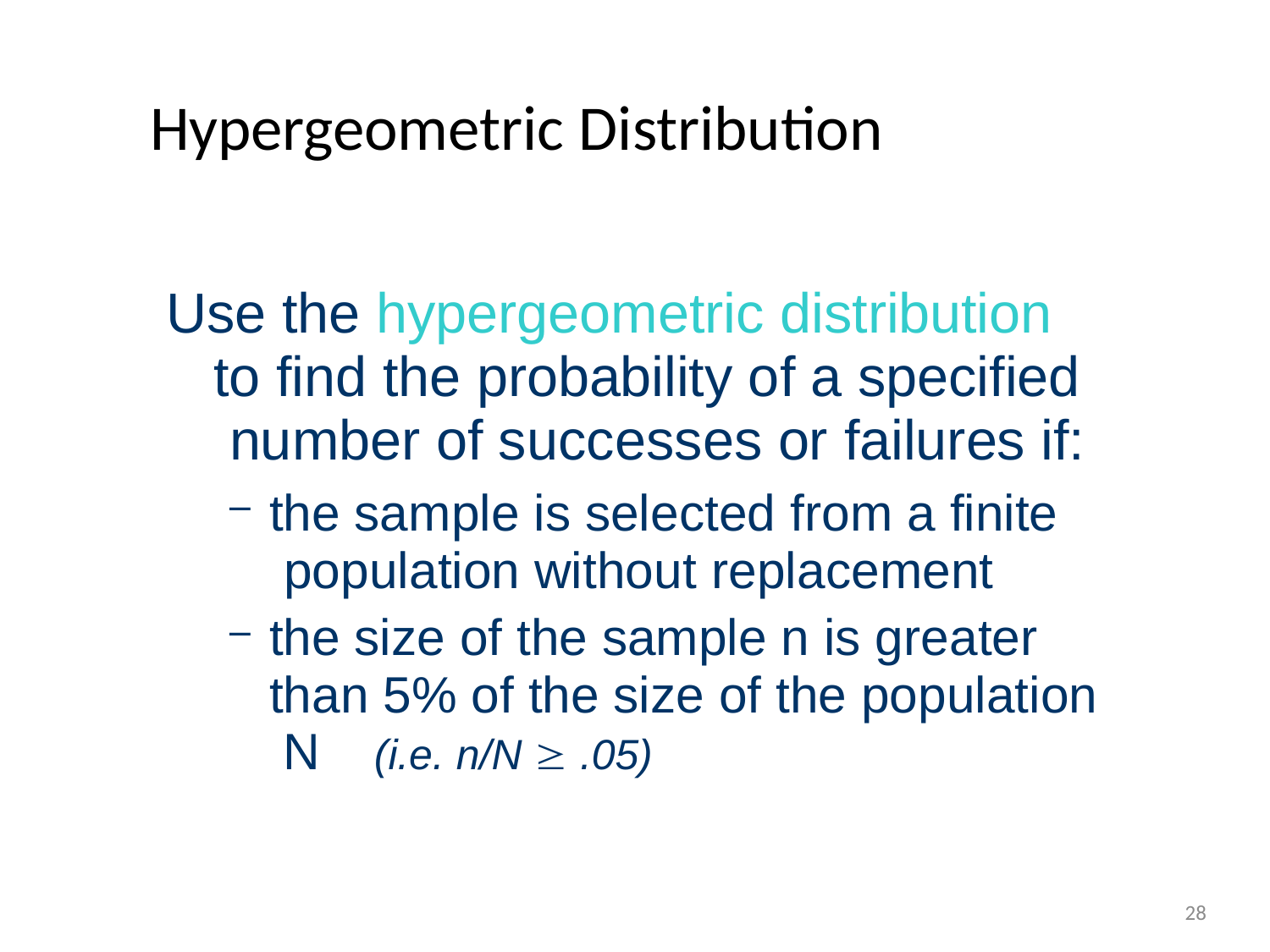

# Hypergeometric Distribution
Use the hypergeometric distribution  to find the probability of a specified  number of successes or failures if:
the sample is selected from a finite  population without replacement
the size of the sample n is greater  than 5% of the size of the population  N	(i.e. n/N ≥ .05)
28